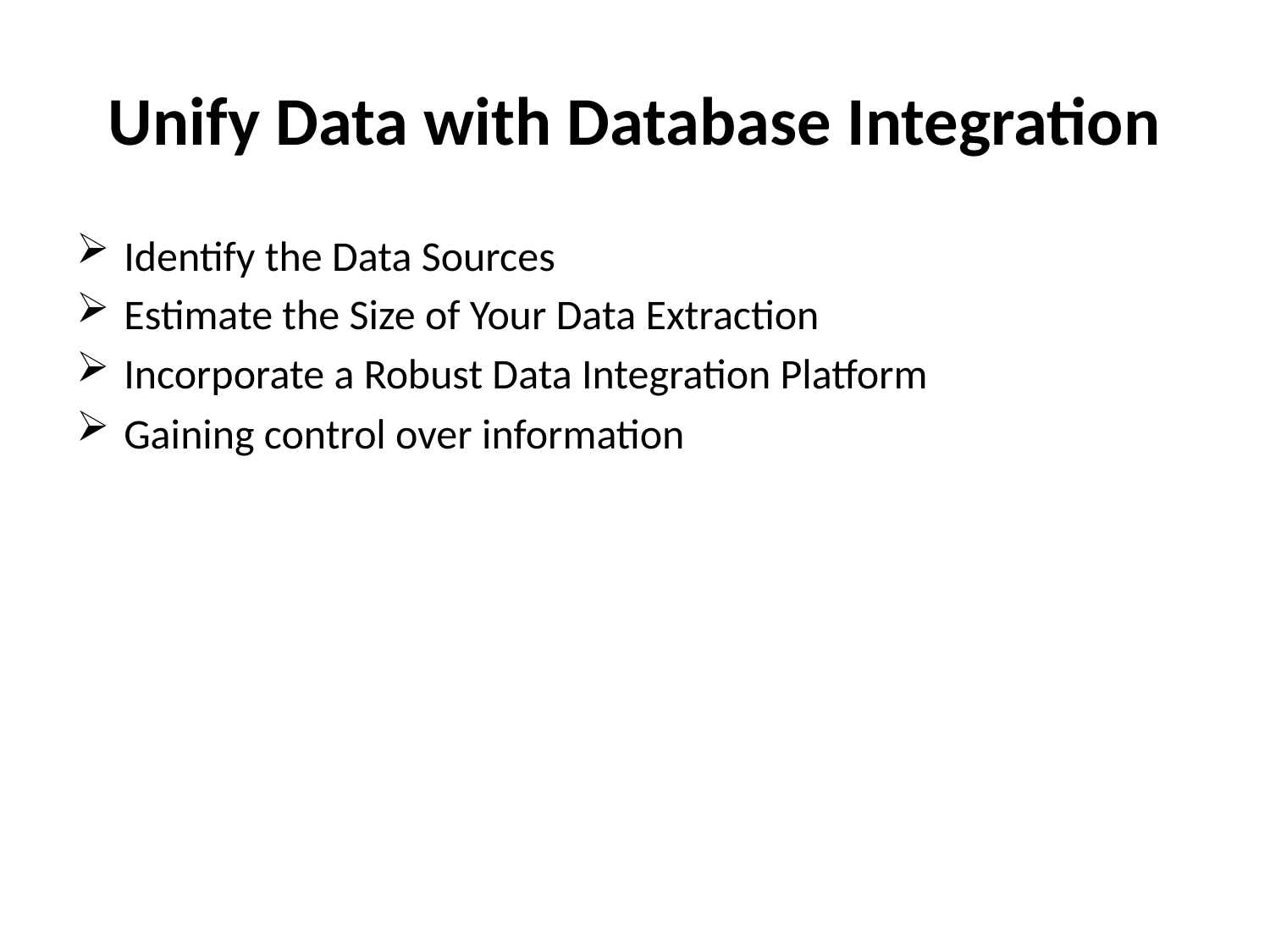

# Unify Data with Database Integration
Identify the Data Sources
Estimate the Size of Your Data Extraction
Incorporate a Robust Data Integration Platform
Gaining control over information